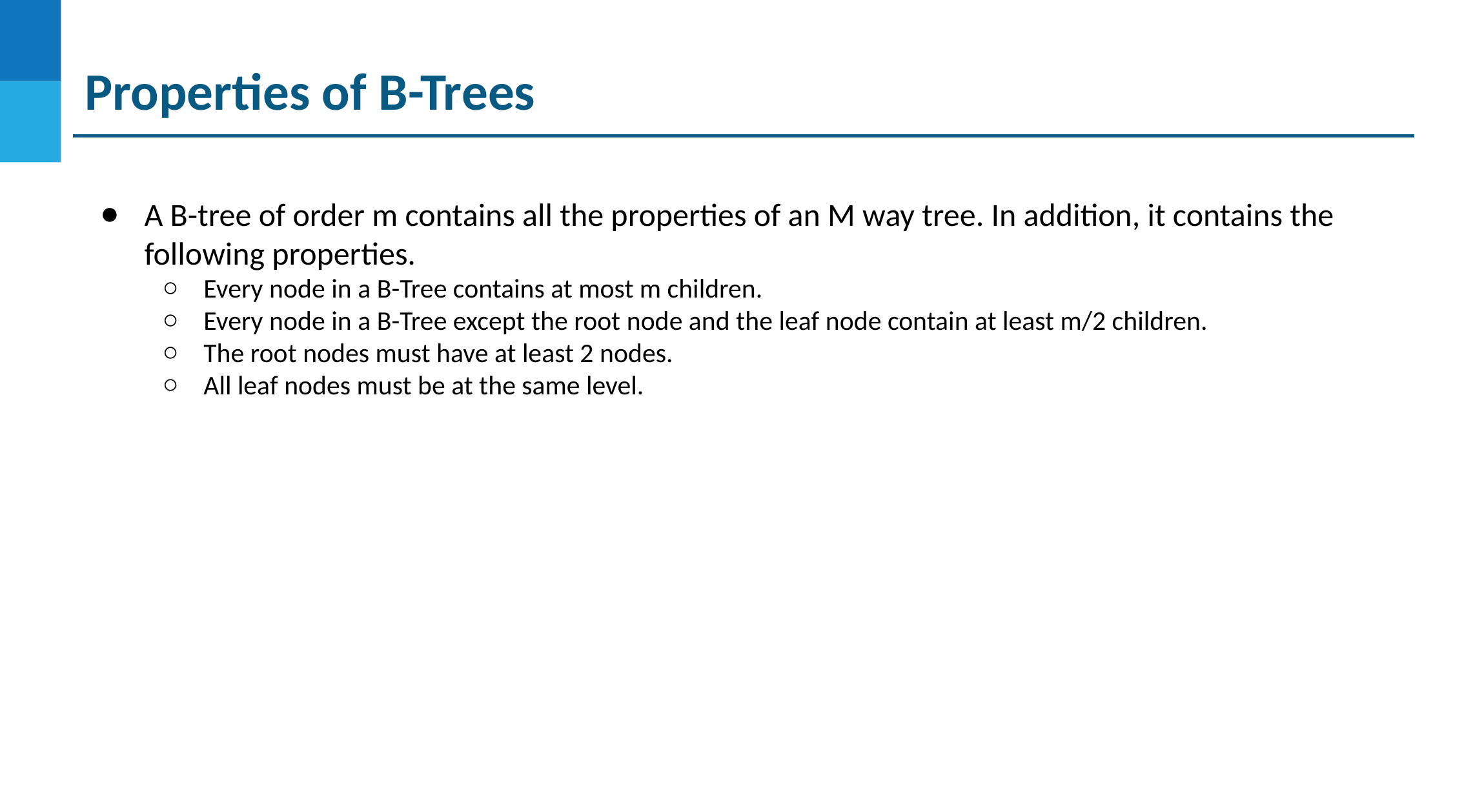

# Properties of B-Trees
A B-tree of order m contains all the properties of an M way tree. In addition, it contains the following properties.
Every node in a B-Tree contains at most m children.
Every node in a B-Tree except the root node and the leaf node contain at least m/2 children.
The root nodes must have at least 2 nodes.
All leaf nodes must be at the same level.